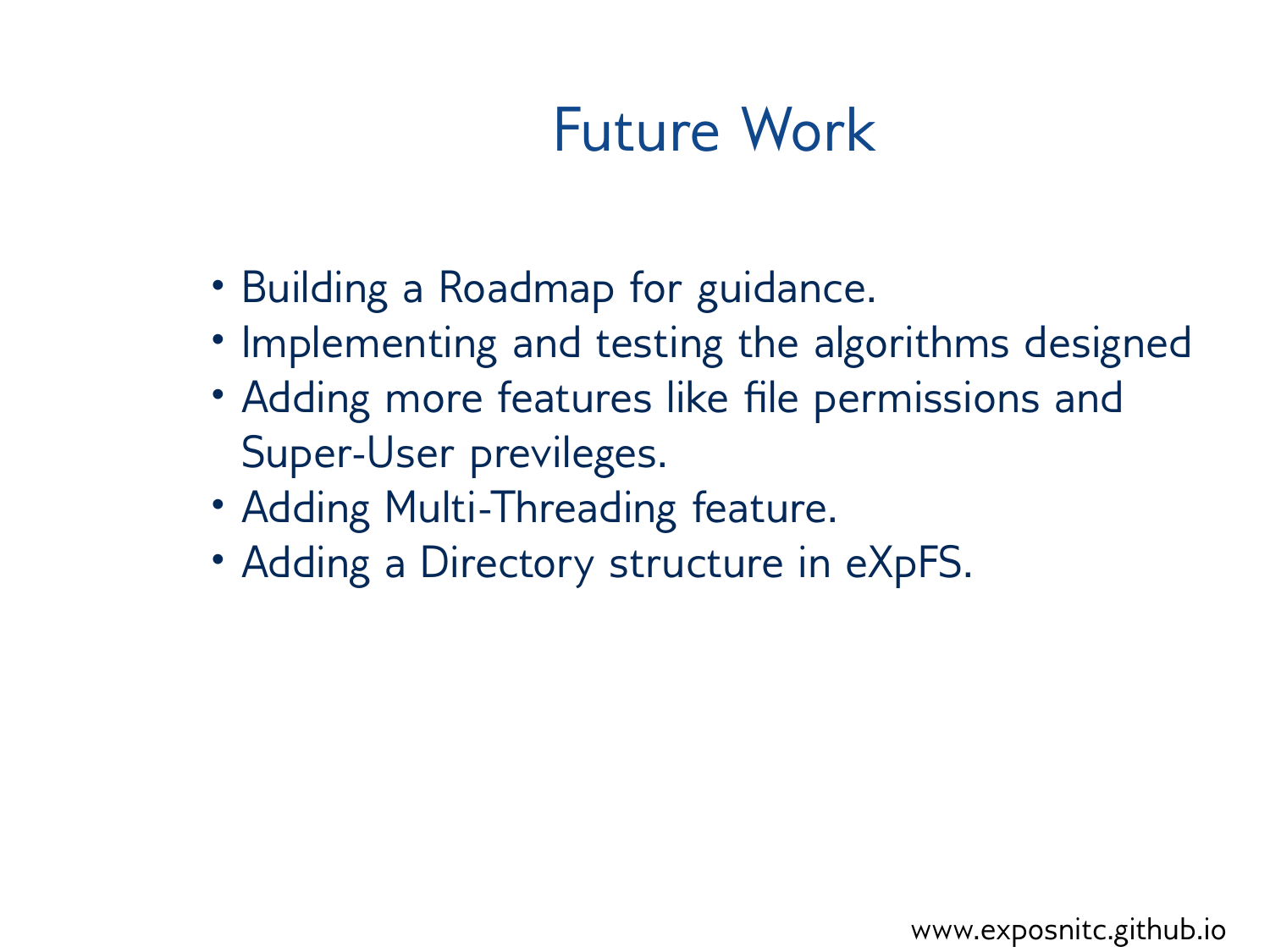

Future Work
Building a Roadmap for guidance.
Implementing and testing the algorithms designed
Adding more features like file permissions and Super-User previleges.
Adding Multi-Threading feature.
Adding a Directory structure in eXpFS.
www.exposnitc.github.io